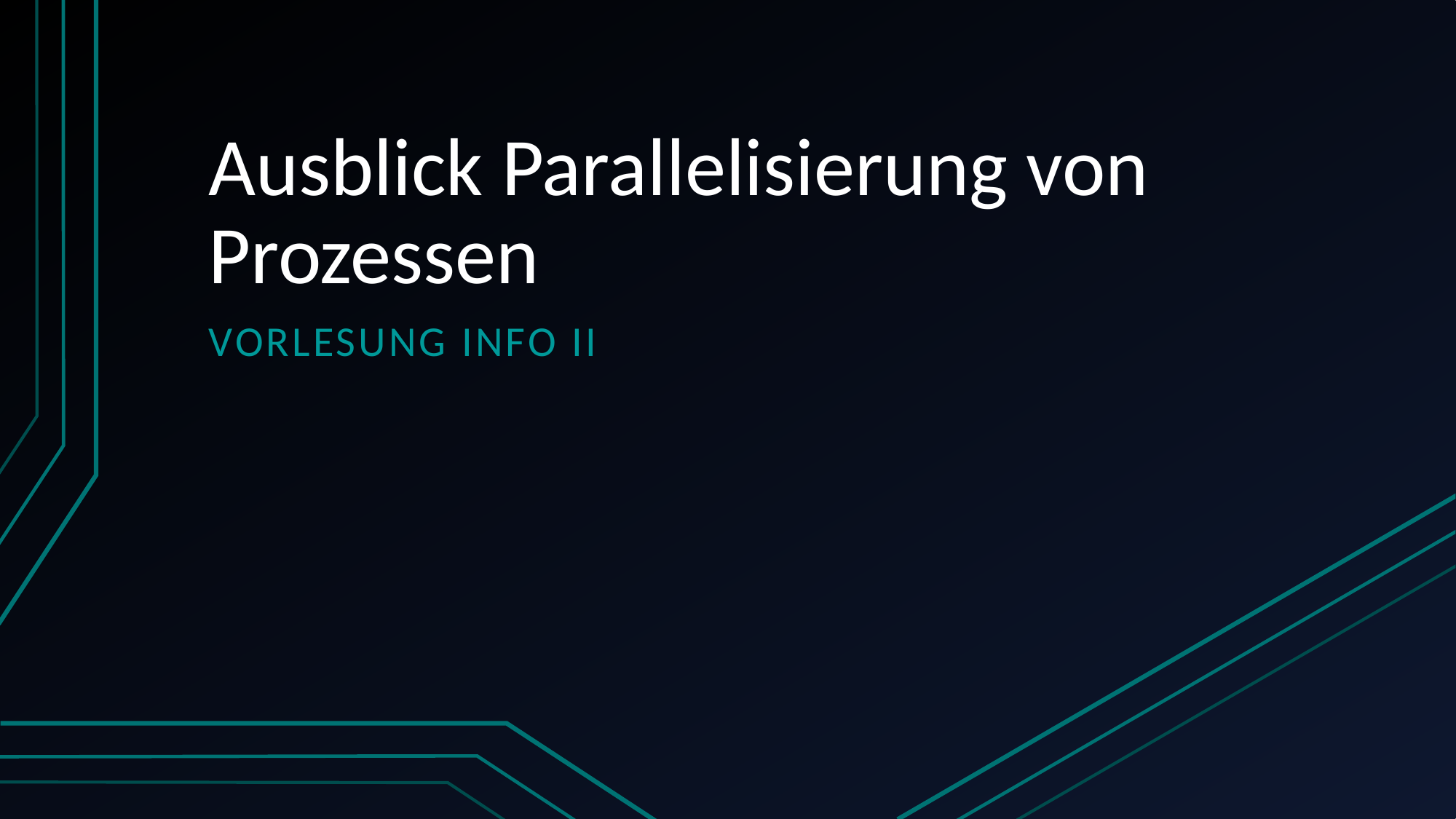

# Ausblick Parallelisierung von Prozessen
Vorlesung Info ii